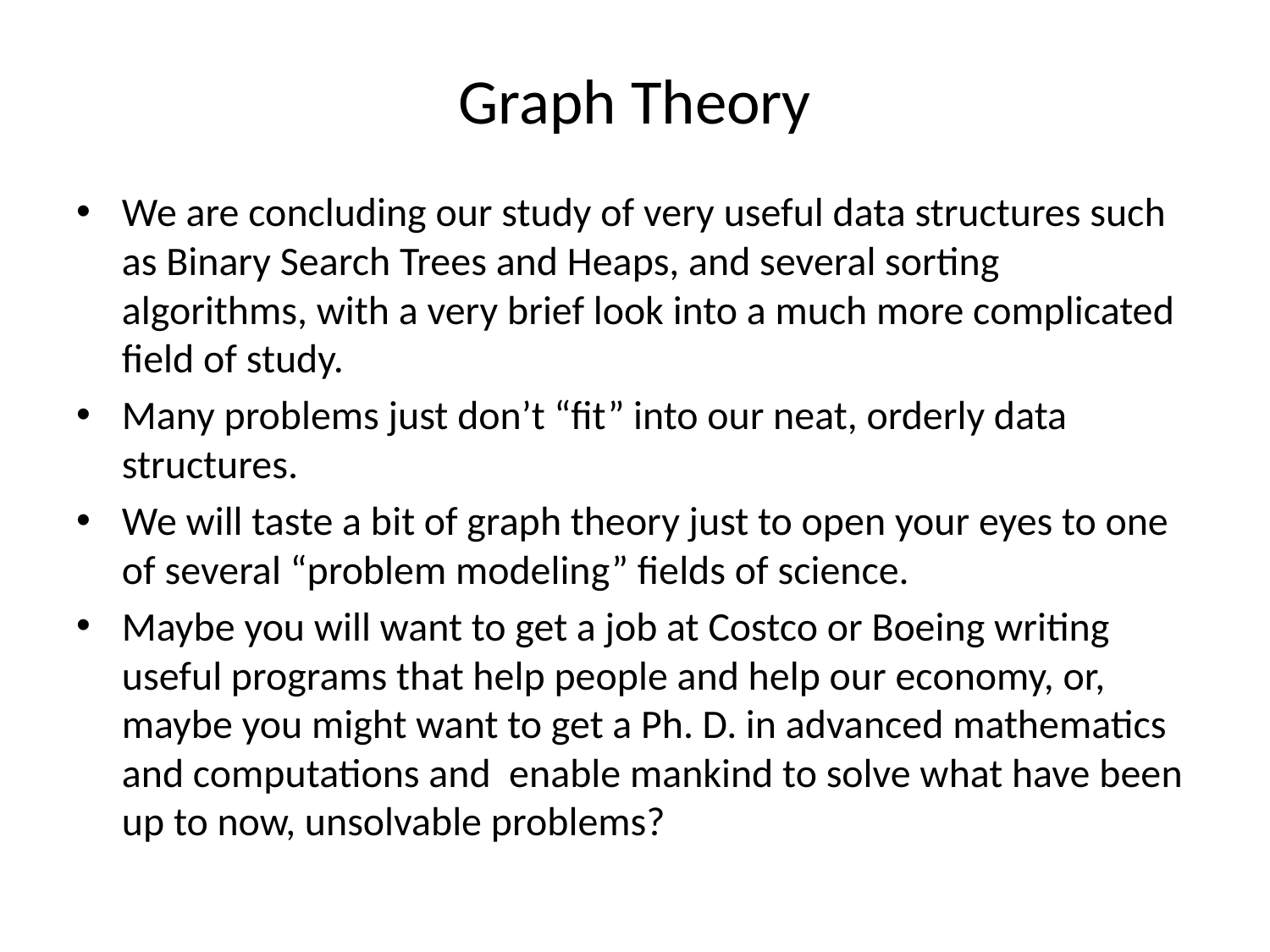

# Graph Theory
We are concluding our study of very useful data structures such as Binary Search Trees and Heaps, and several sorting algorithms, with a very brief look into a much more complicated field of study.
Many problems just don’t “fit” into our neat, orderly data structures.
We will taste a bit of graph theory just to open your eyes to one of several “problem modeling” fields of science.
Maybe you will want to get a job at Costco or Boeing writing useful programs that help people and help our economy, or, maybe you might want to get a Ph. D. in advanced mathematics and computations and  enable mankind to solve what have been up to now, unsolvable problems?